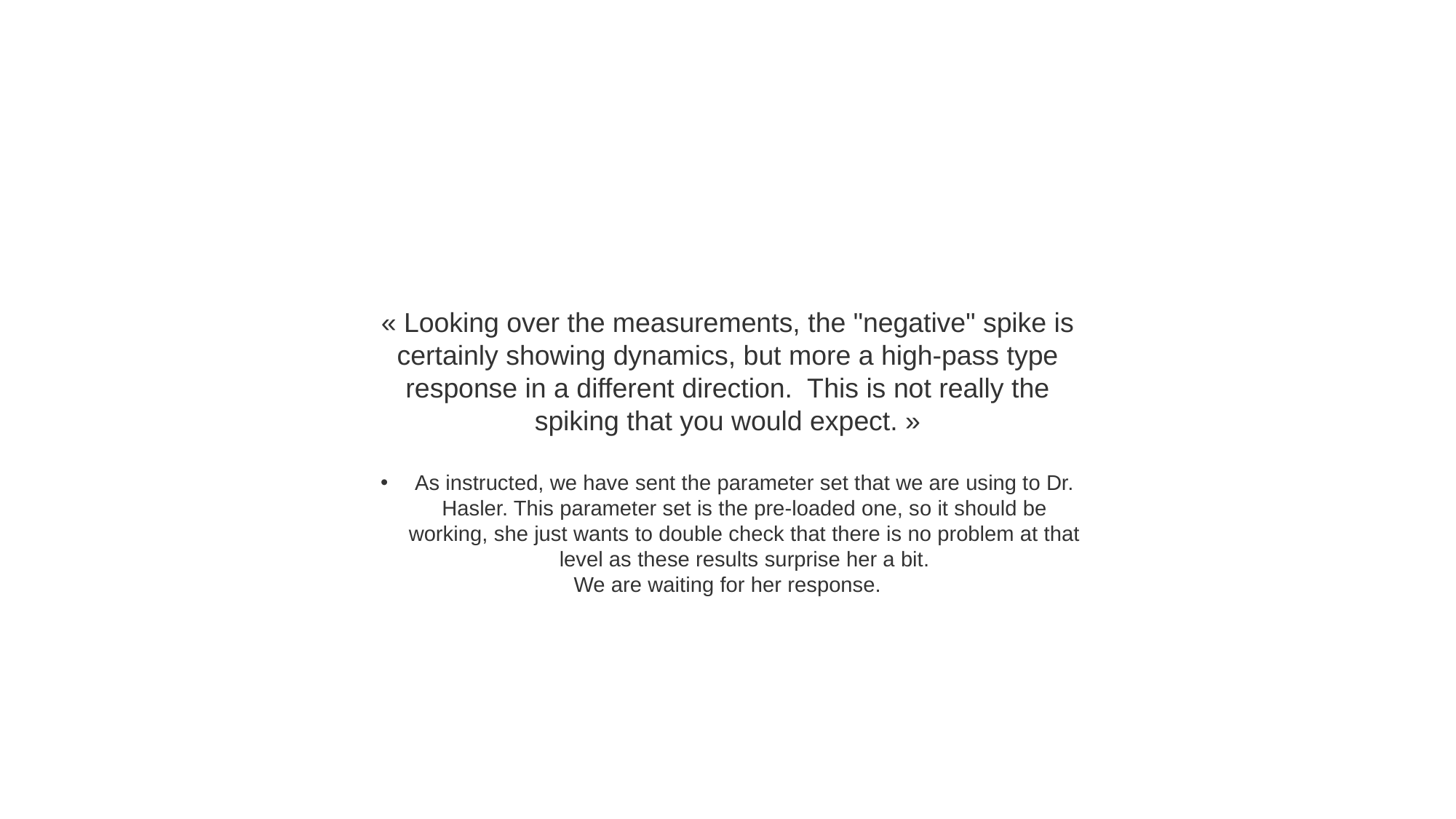

« Looking over the measurements, the "negative" spike is certainly showing dynamics, but more a high-pass type response in a different direction.  This is not really the spiking that you would expect. »

As instructed, we have sent the parameter set that we are using to Dr. Hasler. This parameter set is the pre-loaded one, so it should be working, she just wants to double check that there is no problem at that level as these results surprise her a bit.
We are waiting for her response.